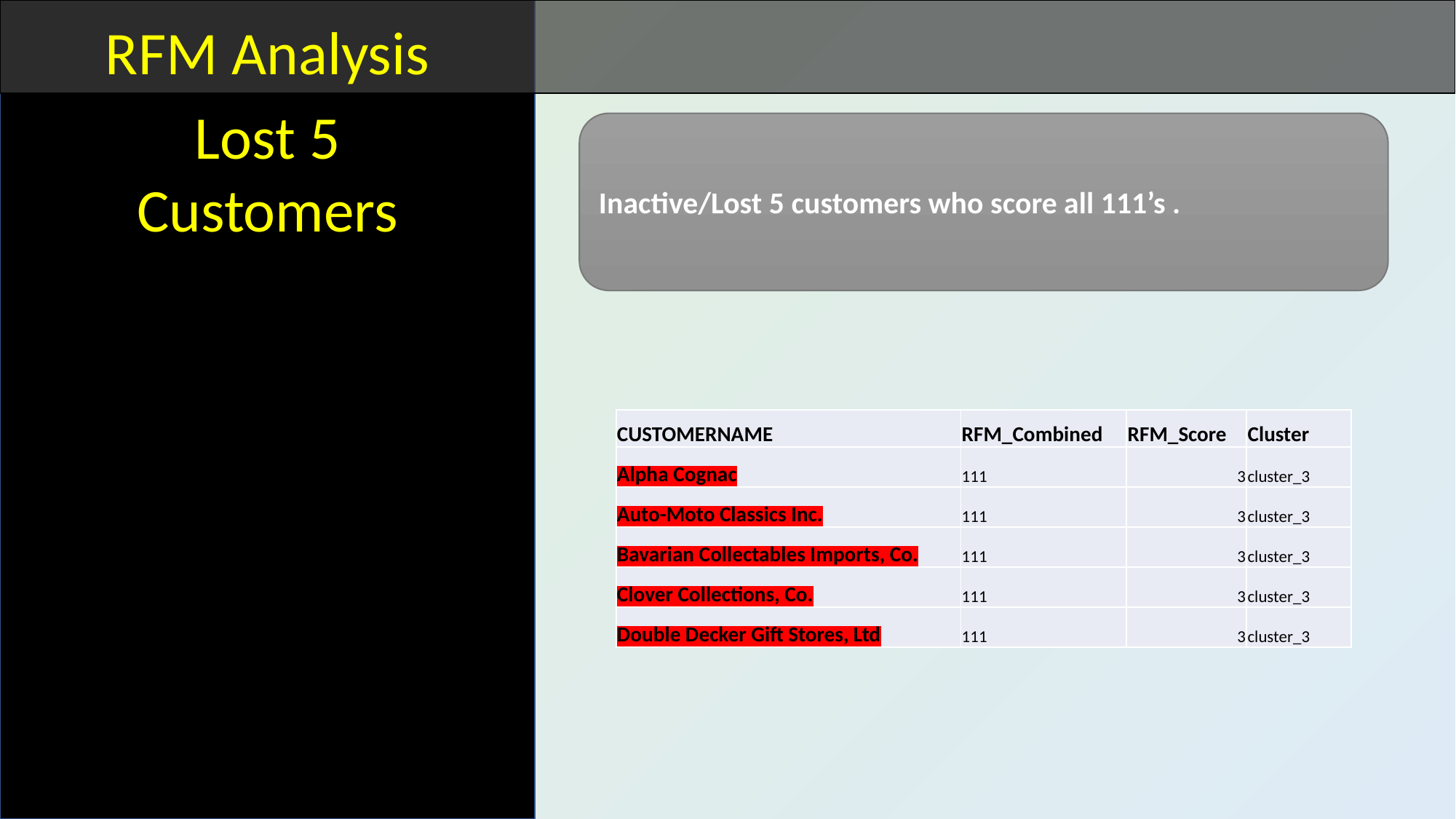

Lost 5 Customers

RFM Analysis
Inactive/Lost 5 customers who score all 111’s .
| CUSTOMERNAME | RFM\_Combined | RFM\_Score | Cluster |
| --- | --- | --- | --- |
| Alpha Cognac | 111 | 3 | cluster\_3 |
| Auto-Moto Classics Inc. | 111 | 3 | cluster\_3 |
| Bavarian Collectables Imports, Co. | 111 | 3 | cluster\_3 |
| Clover Collections, Co. | 111 | 3 | cluster\_3 |
| Double Decker Gift Stores, Ltd | 111 | 3 | cluster\_3 |